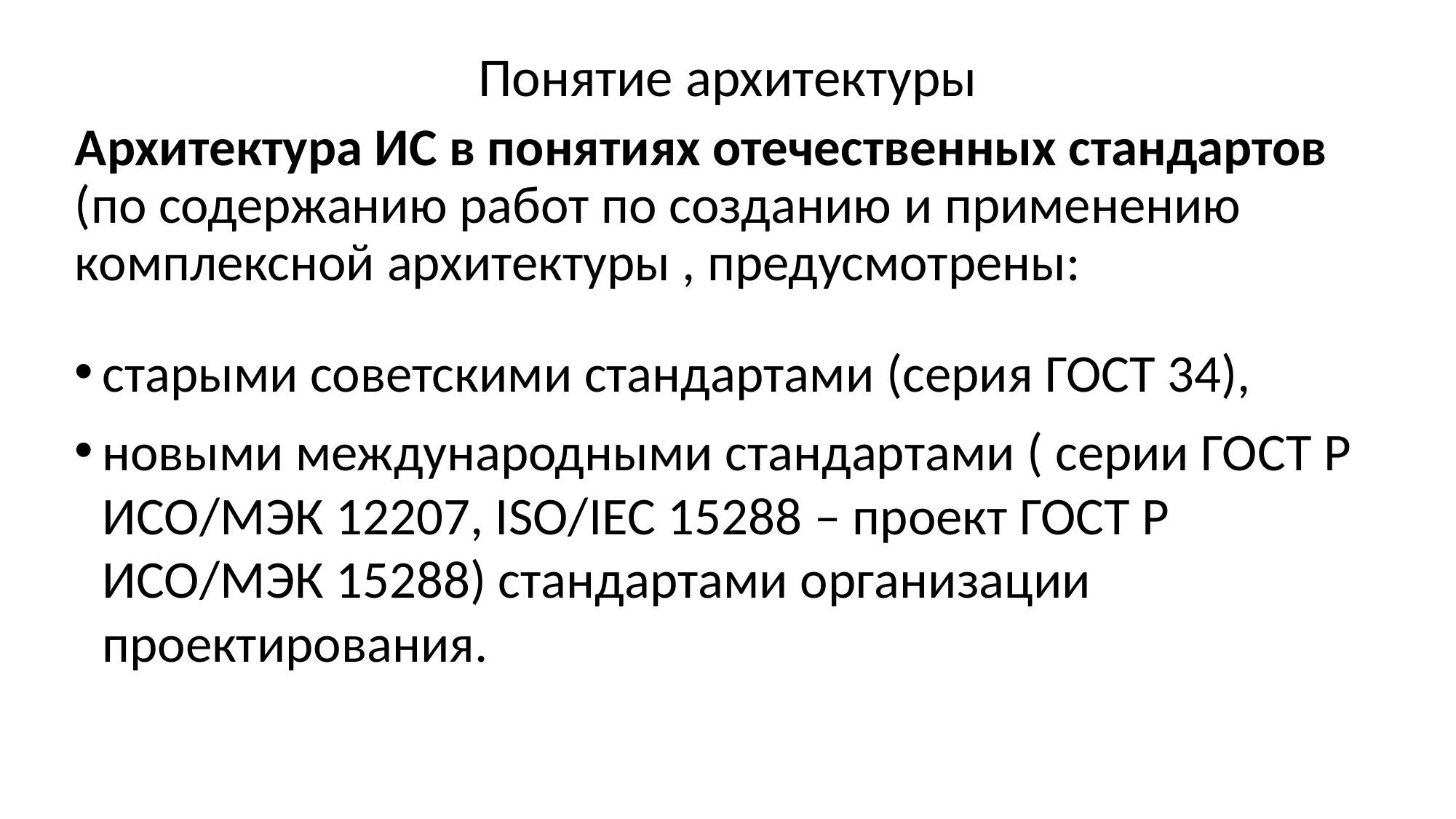

# Понятие архитектуры
Архитектура ИС в понятиях отечественных стандартов (по содержанию работ по созданию и применению комплексной архитектуры , предусмотрены:
старыми советскими стандартами (серия ГОСТ 34),
новыми международными стандартами ( серии ГОСТ Р ИСО/МЭК 12207, ISO/IEC 15288 – проект ГОСТ Р ИСО/МЭК 15288) стандартами организации проектирования.